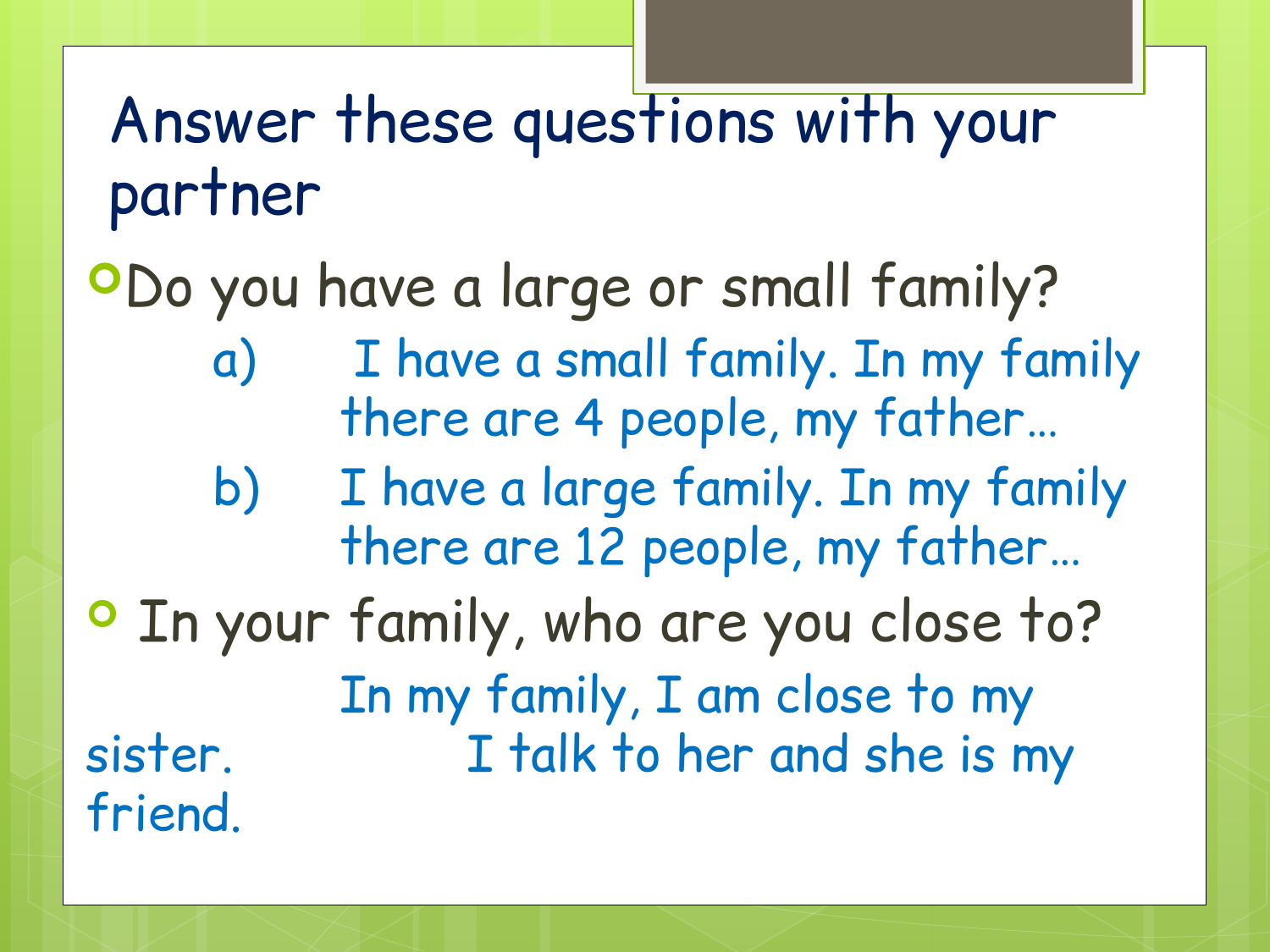

# Answer these questions with your partner
Do you have a large or small family?
	a)	 I have a small family. In my family 		there are 4 people, my father…
	b)	I have a large family. In my family 		there are 12 people, my father…
 In your family, who are you close to?
		In my family, I am close to my sister. 		I talk to her and she is my friend.